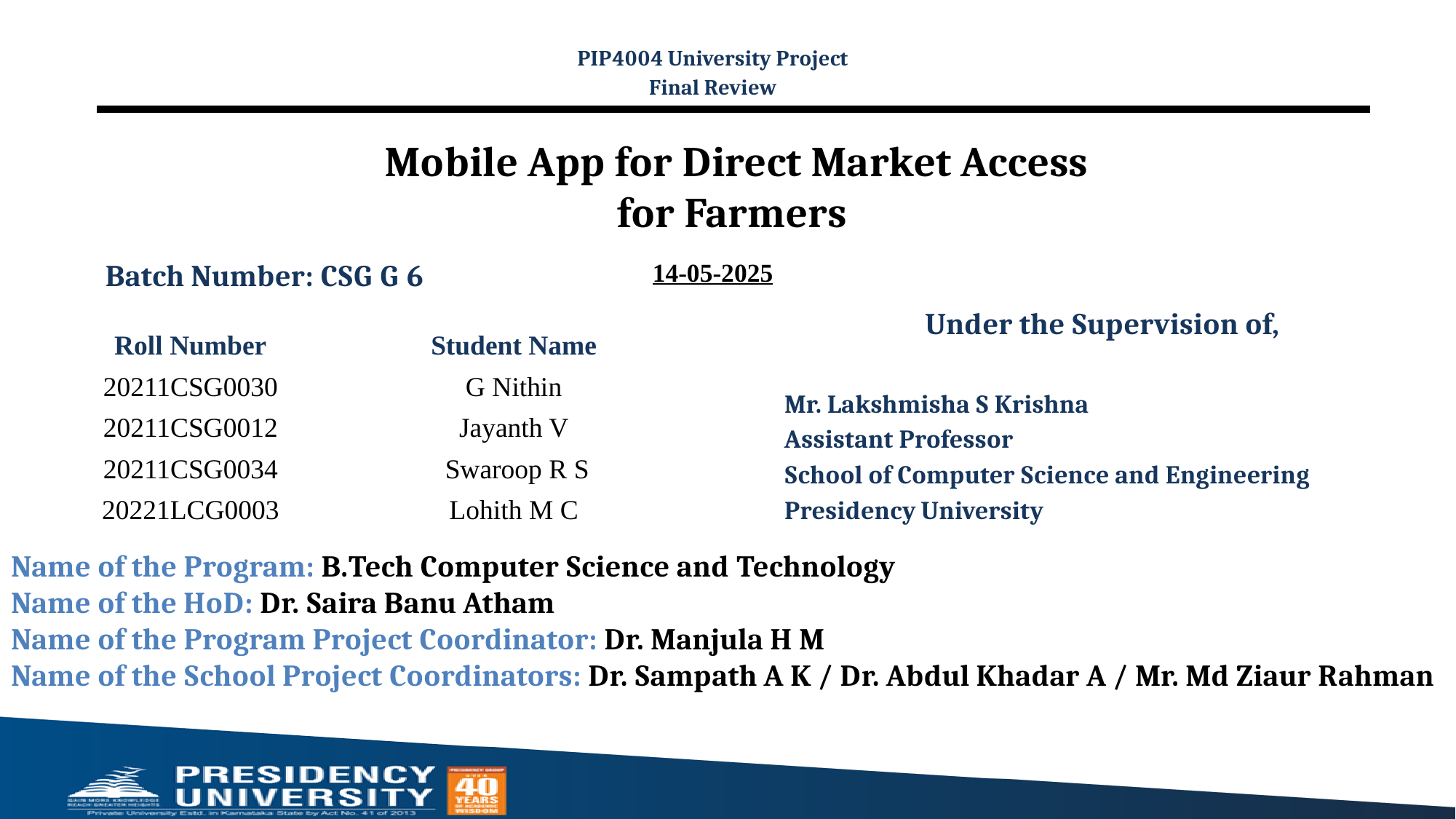

PIP4004 University Project
Final Review
# Mobile App for Direct Market Access for Farmers
Batch Number: CSG G 6

14-05-2025
Under the Supervision of,

Mr. Lakshmisha S Krishna
Assistant Professor
School of Computer Science and Engineering
Presidency University

| Roll Number | Student Name |
| --- | --- |
| 20211CSG0030 | G Nithin |
| 20211CSG0012 | Jayanth V |
| 20211CSG0034 | Swaroop R S |
| 20221LCG0003 | Lohith M C |
|  |  |
Name of the Program: B.Tech Computer Science and Technology
Name of the HoD: Dr. Saira Banu Atham
Name of the Program Project Coordinator: Dr. Manjula H M
Name of the School Project Coordinators: Dr. Sampath A K / Dr. Abdul Khadar A / Mr. Md Ziaur Rahman